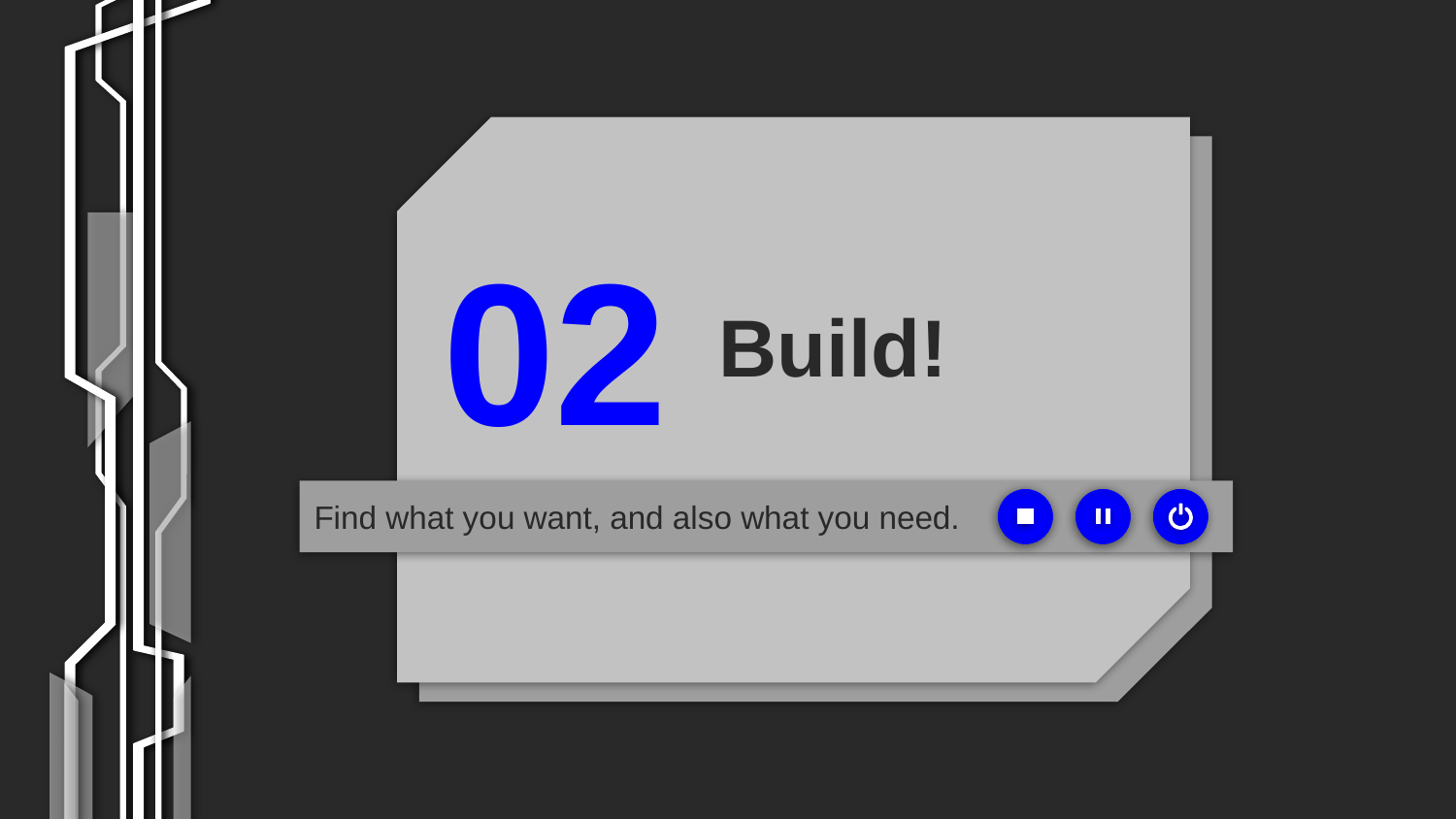

02
# Build!
Find what you want, and also what you need.